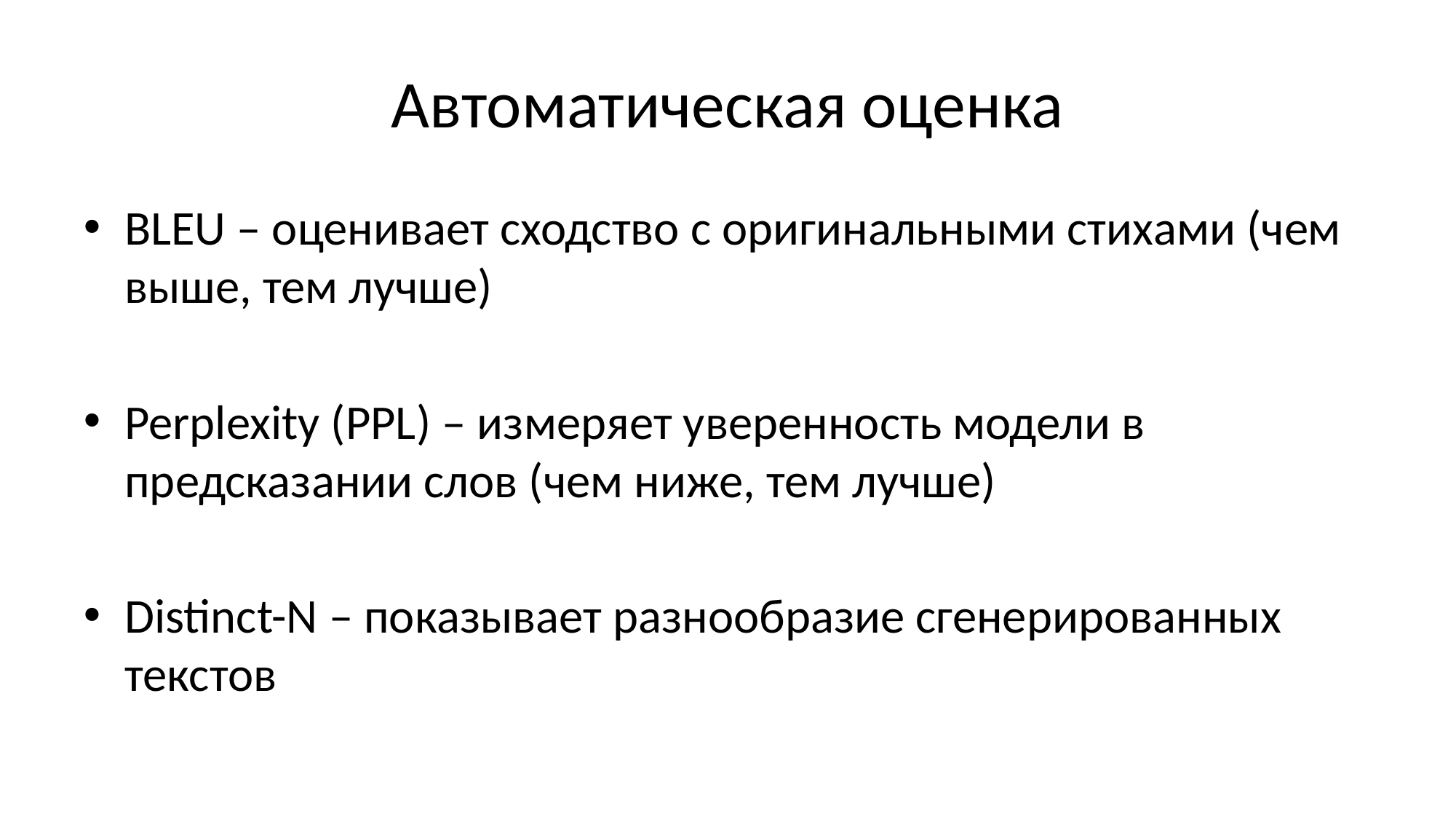

# Автоматическая оценка
BLEU – оценивает сходство с оригинальными стихами (чем выше, тем лучше)

Perplexity (PPL) – измеряет уверенность модели в предсказании слов (чем ниже, тем лучше)

Distinct-N – показывает разнообразие сгенерированных текстов